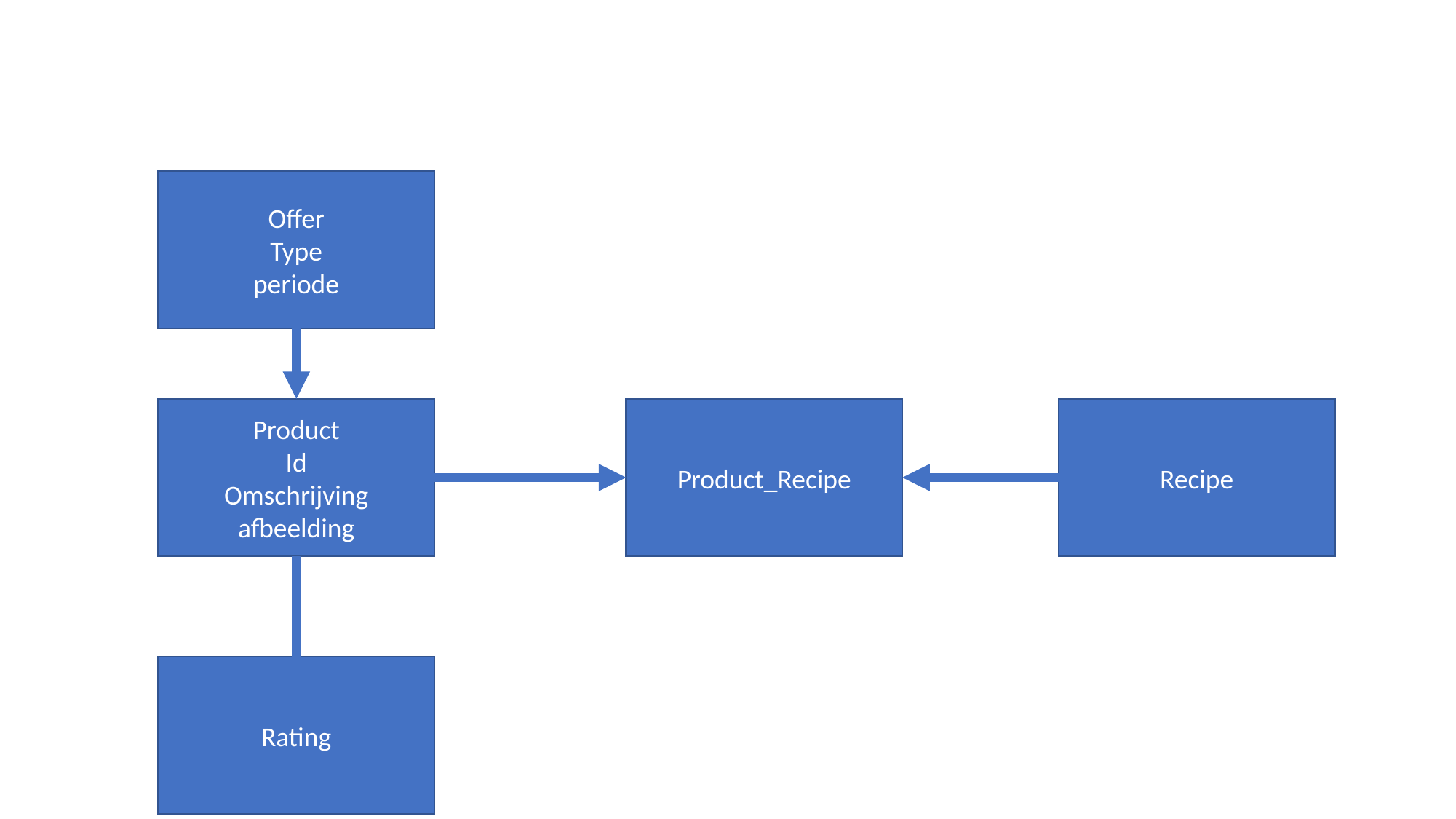

Offer
Type
periode
Product_Recipe
Product
Id
Omschrijving
afbeelding
Recipe
Rating